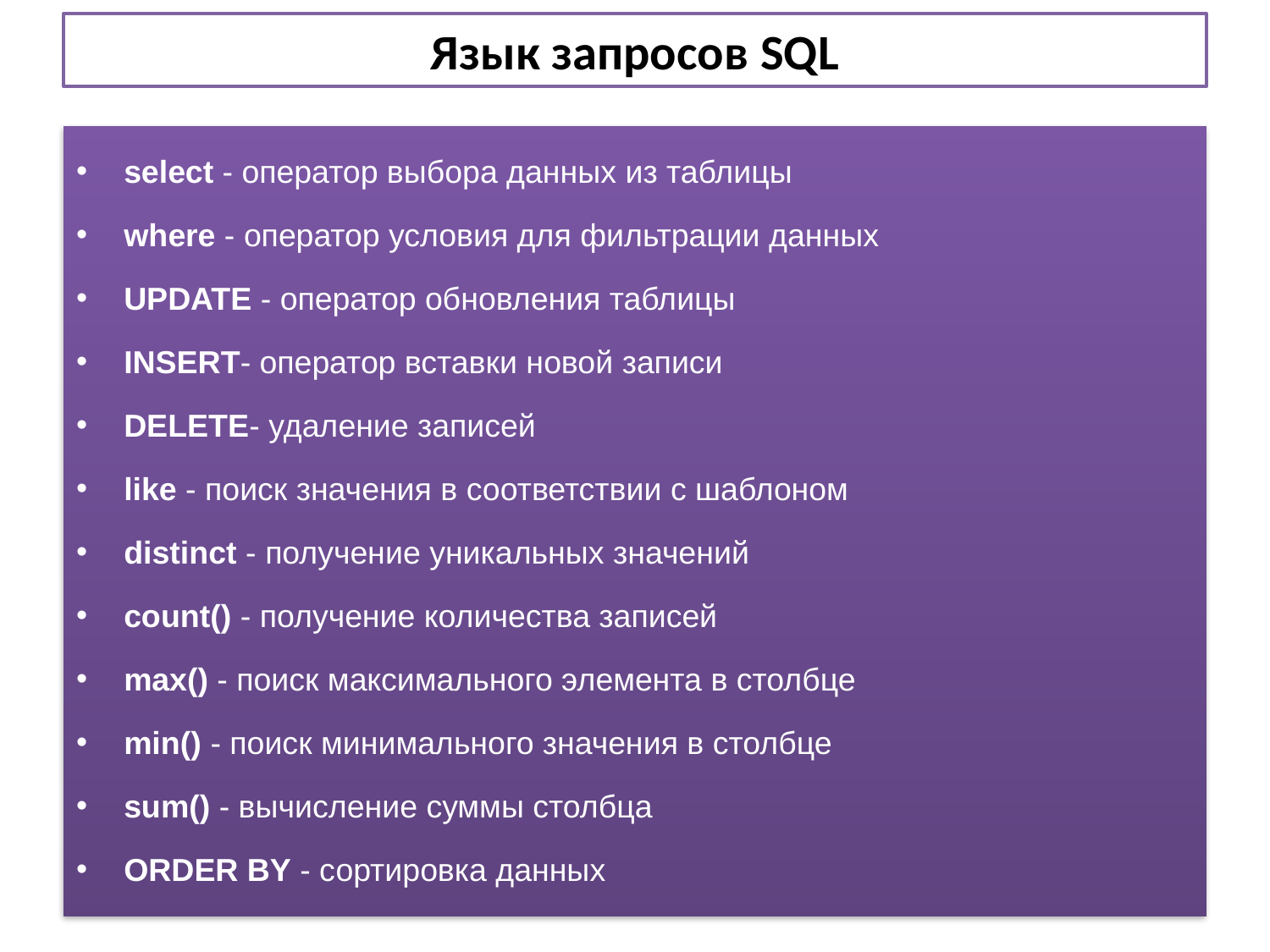

# Язык запросов SQL
select - оператор выбора данных из таблицы
where - оператор условия для фильтрации данных
UPDATE - оператор обновления таблицы
INSERT- оператор вставки новой записи
DELETE- удаление записей
like - поиск значения в соответствии с шаблоном
distinct - получение уникальных значений
count() - получение количества записей
max() - поиск максимального элемента в столбце
min() - поиск минимального значения в столбце
sum() - вычисление суммы столбца
ORDER BY - сортировка данных